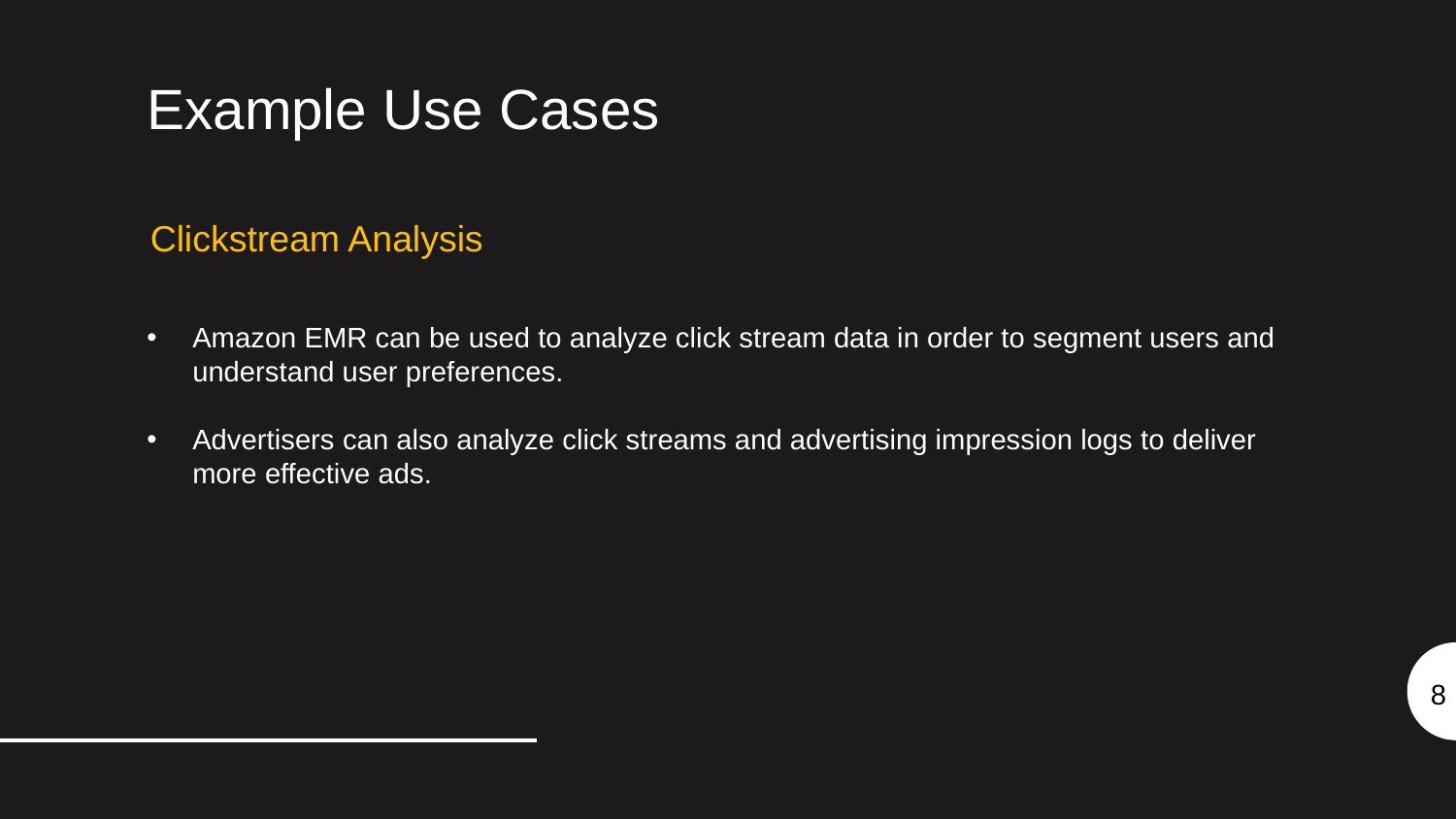

# Example Use Cases
Clickstream Analysis
Amazon EMR can be used to analyze click stream data in order to segment users and understand user preferences.

Advertisers can also analyze click streams and advertising impression logs to deliver more effective ads.
8